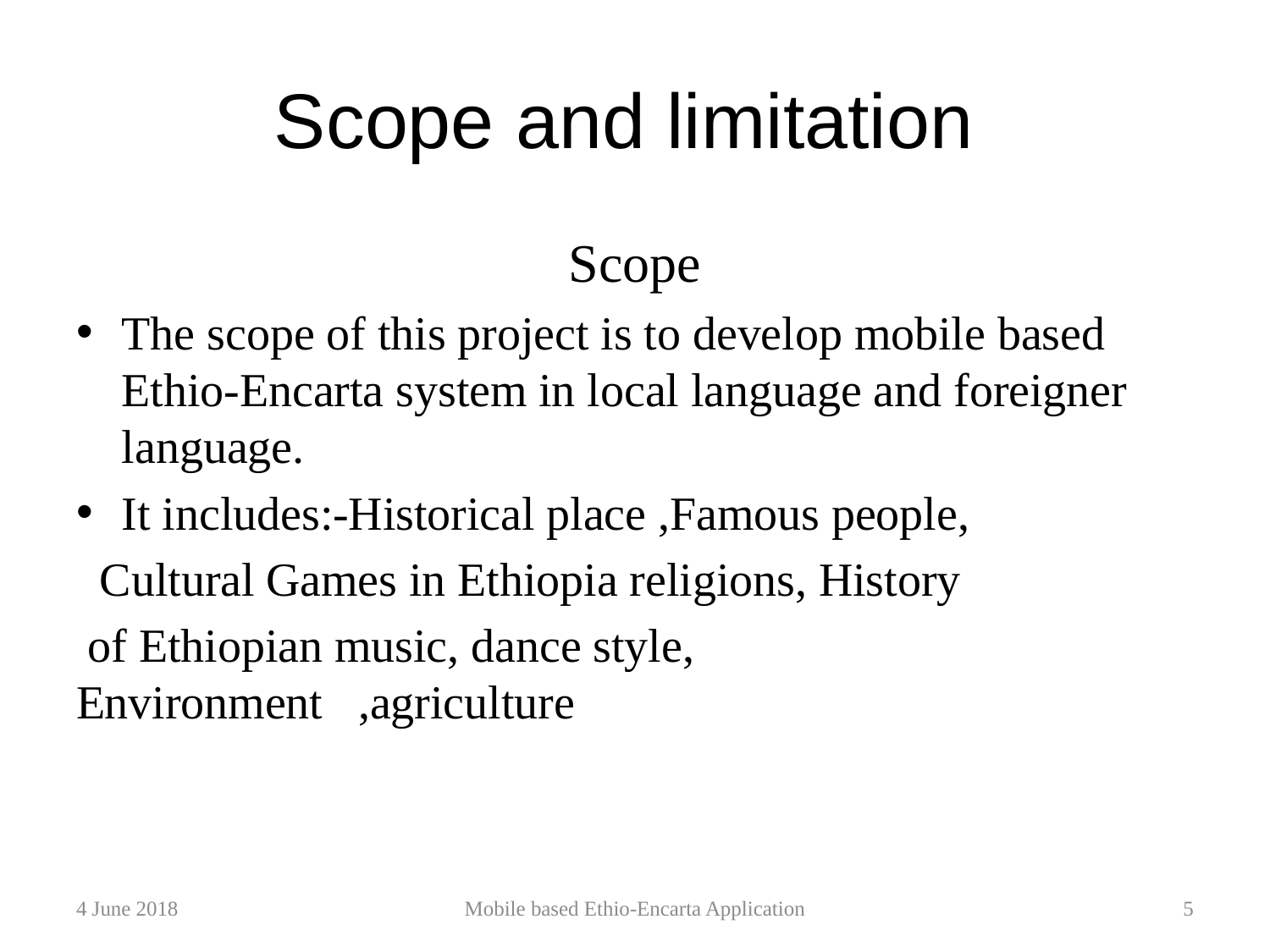

# Scope and limitation
Scope
The scope of this project is to develop mobile based Ethio-Encarta system in local language and foreigner language.
It includes:-Historical place ,Famous people,
  Cultural Games in Ethiopia religions, History
 of Ethiopian music, dance style, Environment   ,agriculture

4 June 2018
Mobile based Ethio-Encarta Application
5